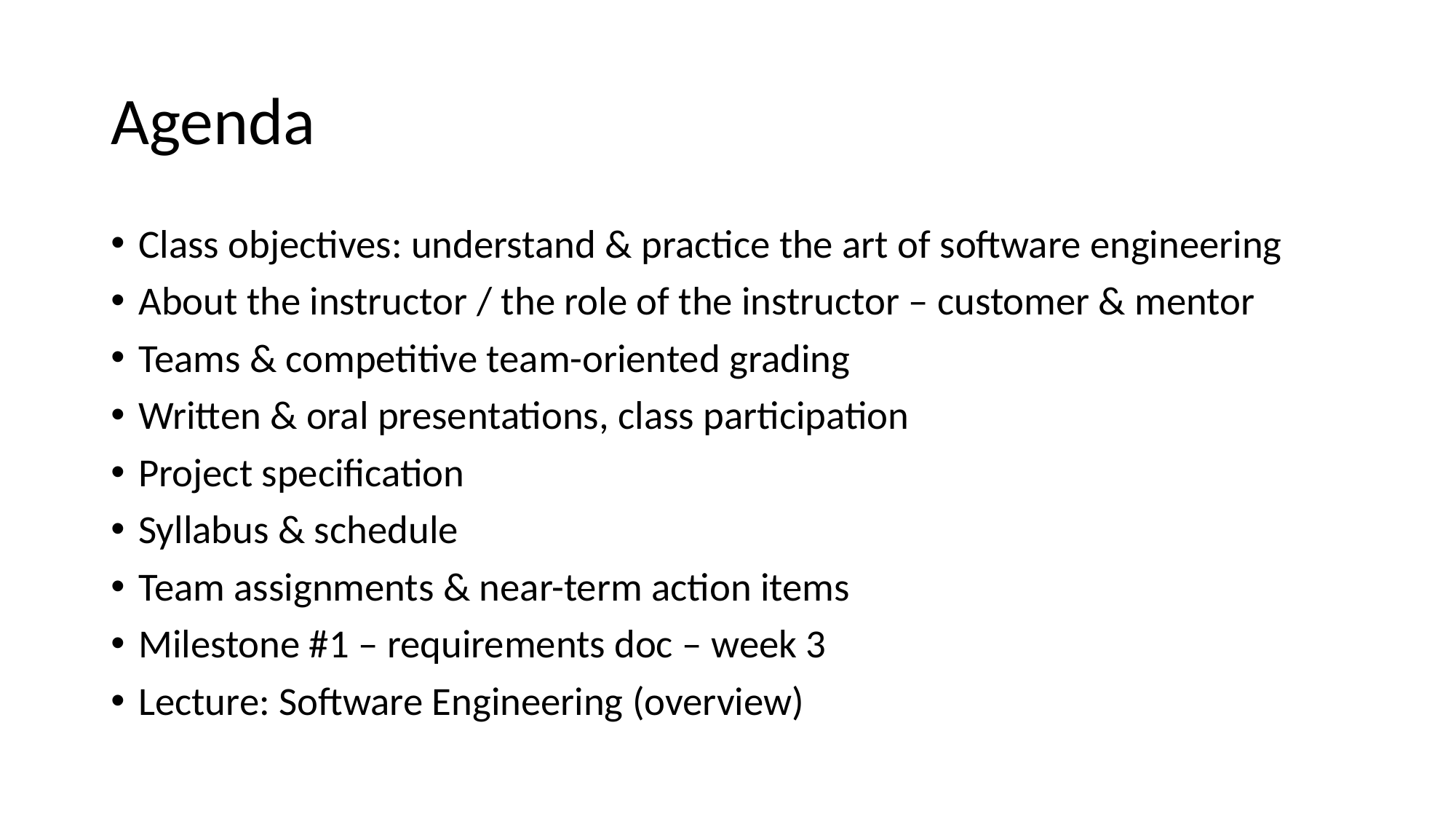

# Agenda
Class objectives: understand & practice the art of software engineering
About the instructor / the role of the instructor – customer & mentor
Teams & competitive team-oriented grading
Written & oral presentations, class participation
Project specification
Syllabus & schedule
Team assignments & near-term action items
Milestone #1 – requirements doc – week 3
Lecture: Software Engineering (overview)